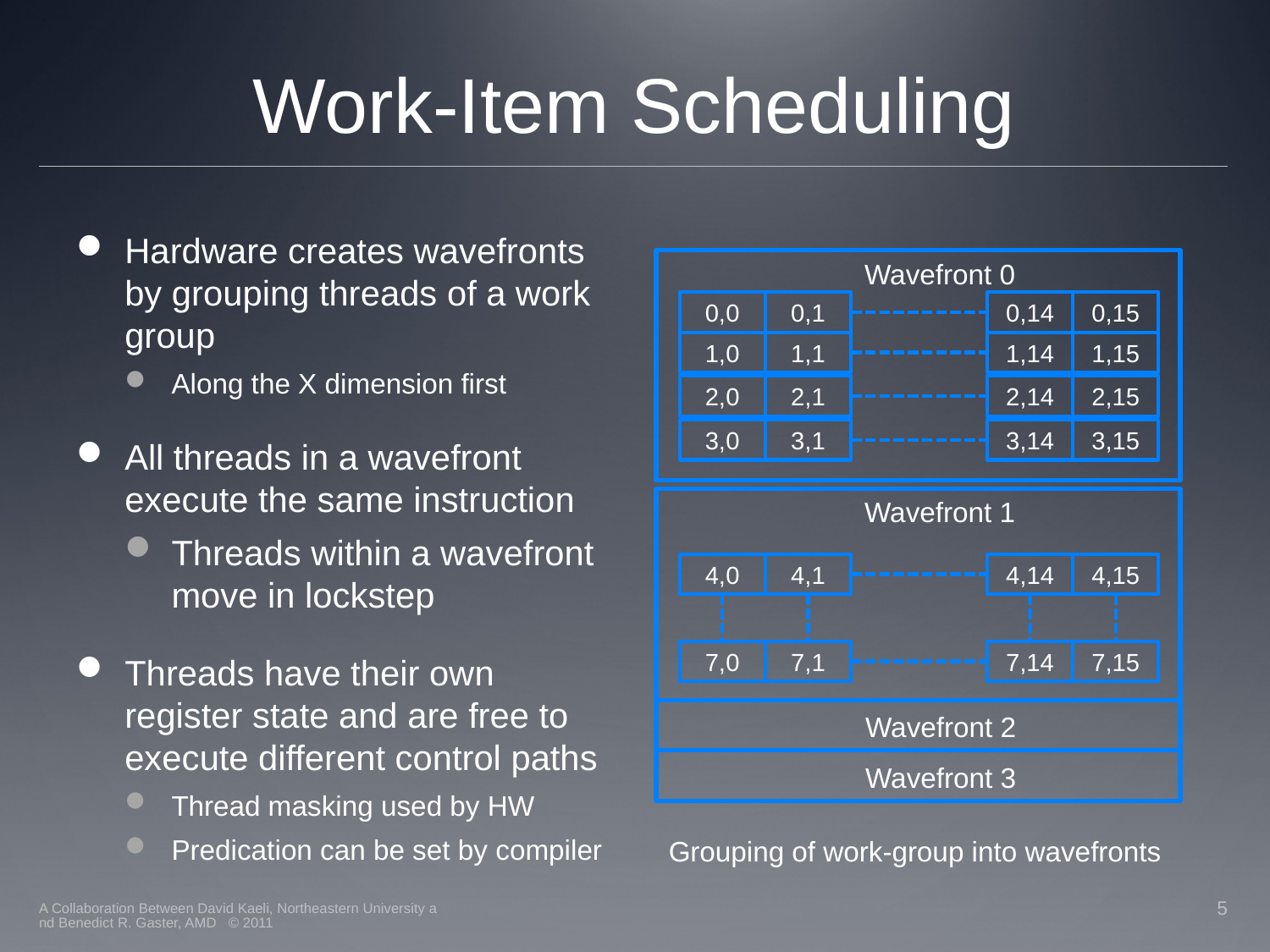

# Work-Item Scheduling
Hardware creates wavefronts by grouping threads of a work group
Along the X dimension first
All threads in a wavefront execute the same instruction
Threads within a wavefront move in lockstep
Threads have their own register state and are free to execute different control paths
Thread masking used by HW
Predication can be set by compiler

Wavefront 0
0,0
0,1
0,14
0,15
1,0
1,1
1,14
1,15
2,0
2,1
2,14
2,15
3,0
3,1
3,14
3,15

Wavefront 1
4,0
4,1
4,14
4,15
7,14
7,0
7,1
7,15

Wavefront 2

Wavefront 3
Grouping of work-group into wavefronts
A Collaboration Between David Kaeli, Northeastern University and Benedict R. Gaster, AMD   © 2011
5